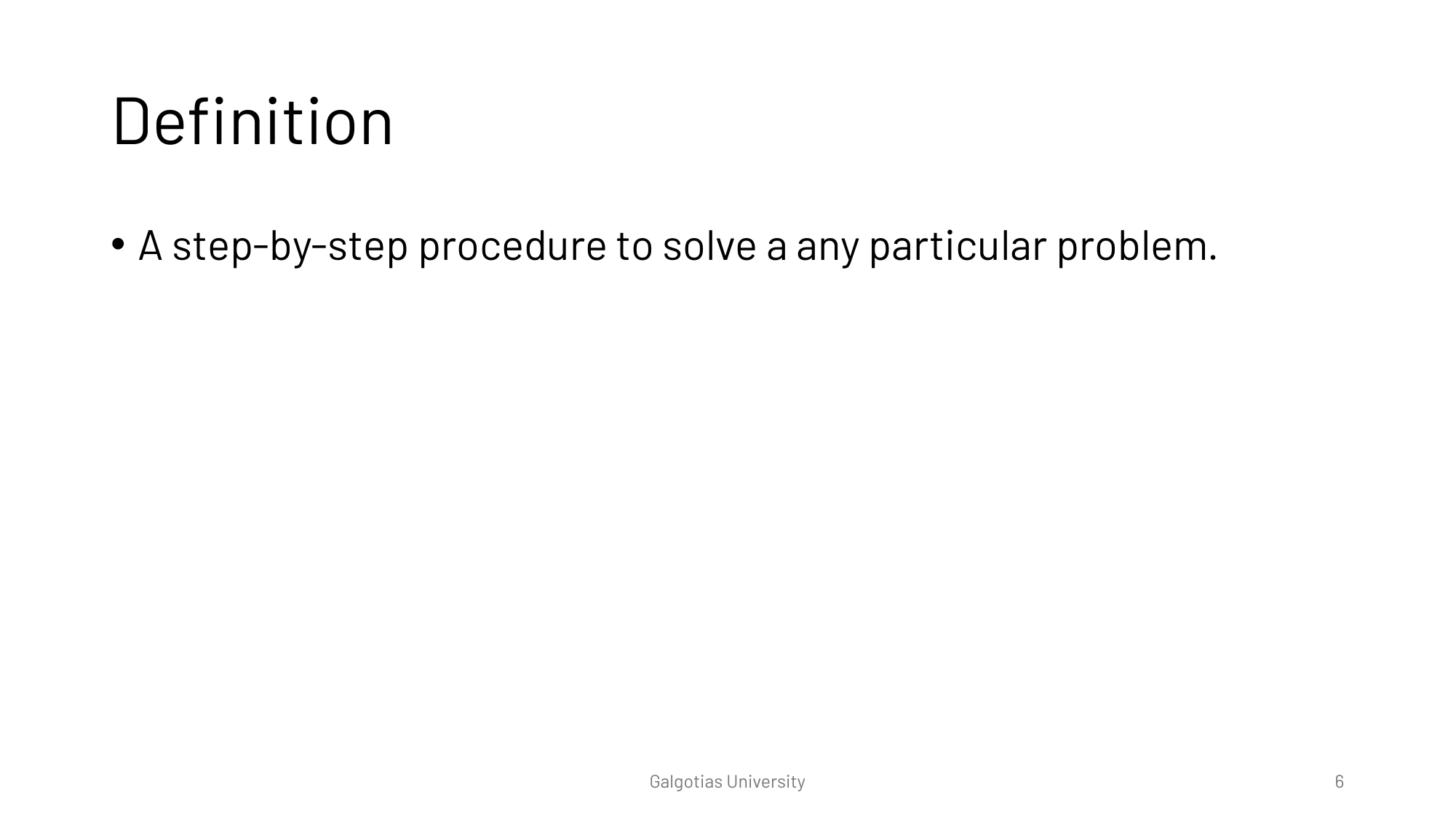

# Definition
A step-by-step procedure to solve a any particular problem.

Galgotias University
6